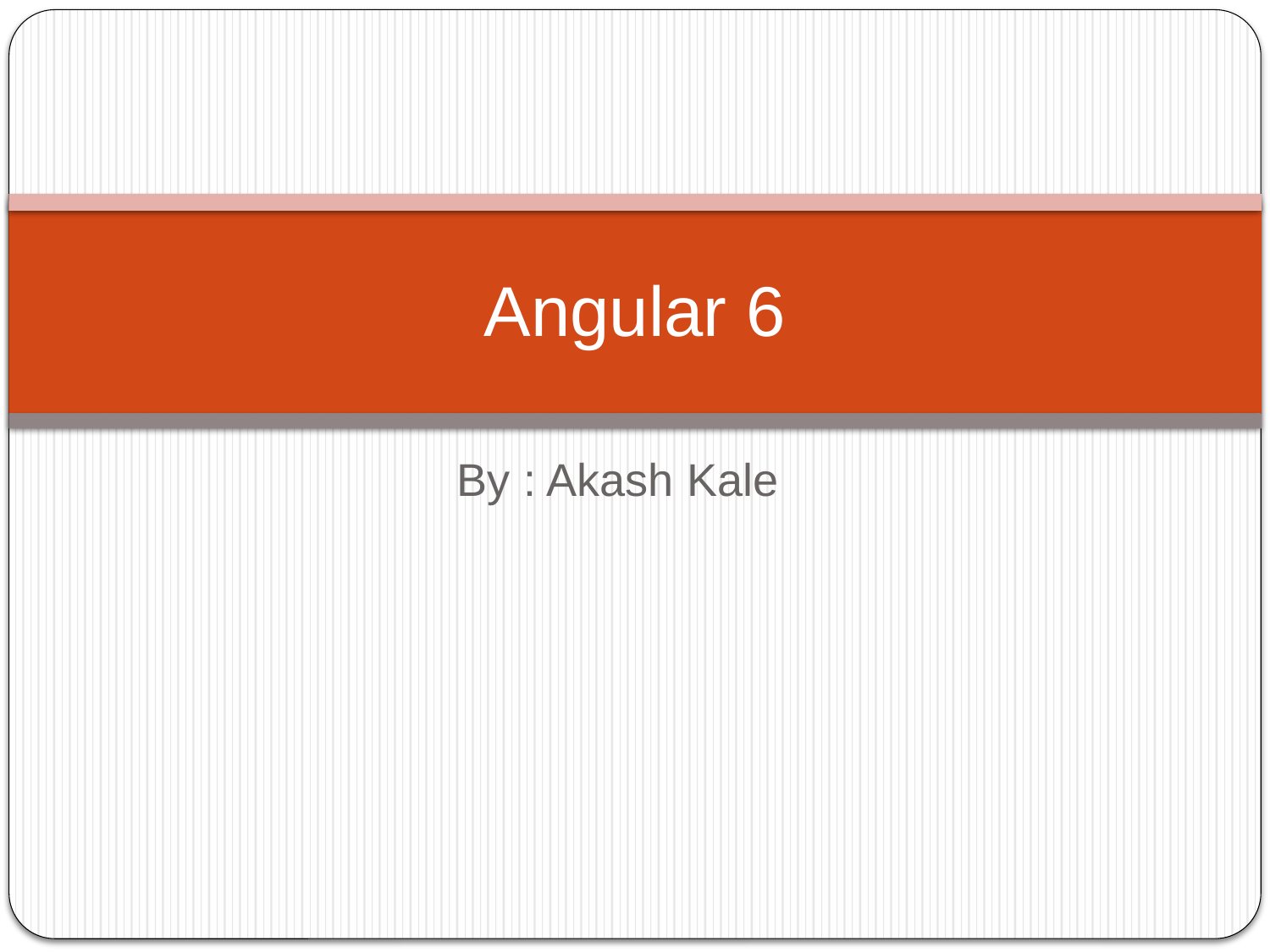

# Angular 6
By : Akash Kale